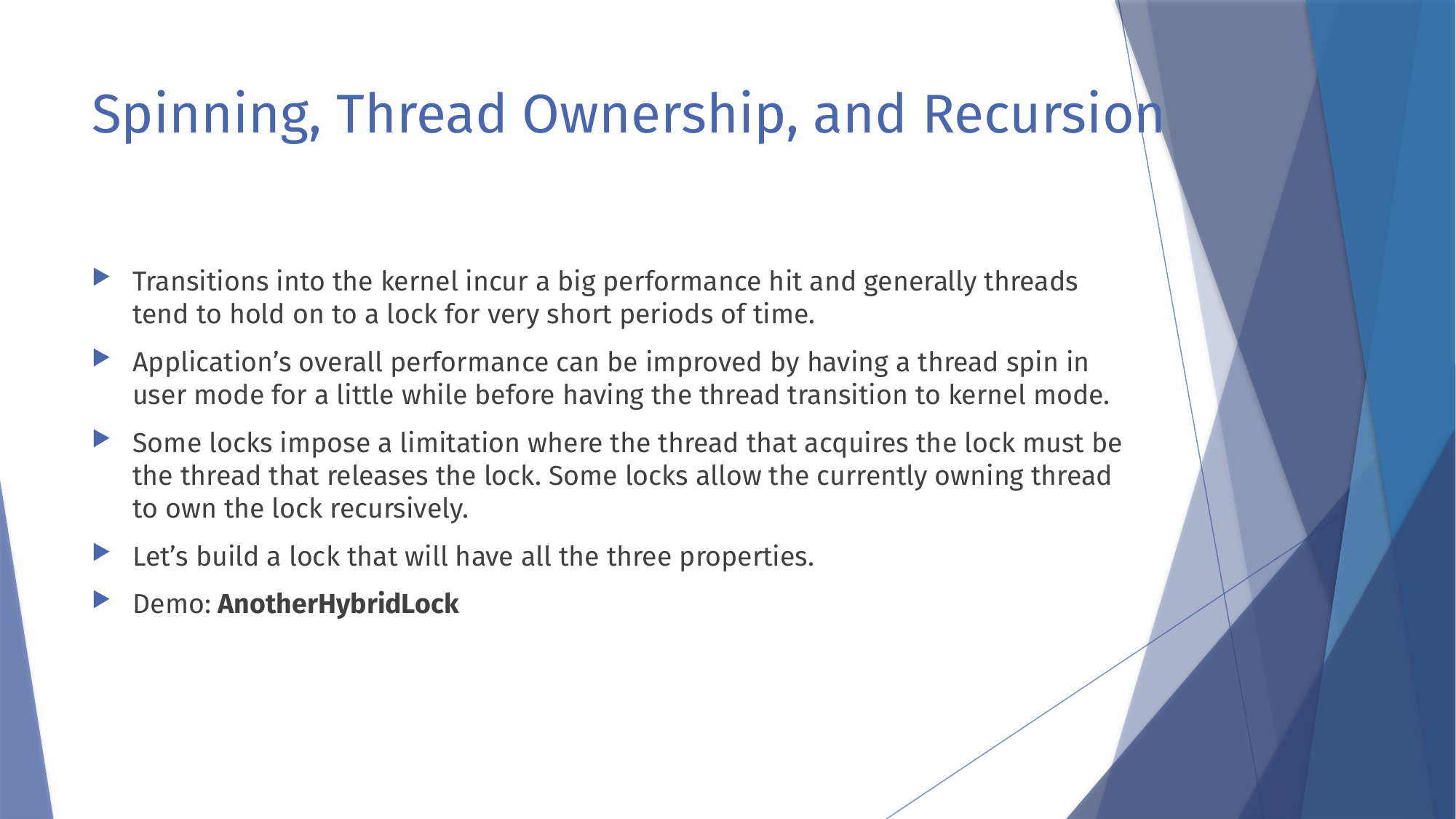

# Spinning, Thread Ownership, and Recursion
Transitions into the kernel incur a big performance hit and generally threads tend to hold on to a lock for very short periods of time.
Application’s overall performance can be improved by having a thread spin in user mode for a little while before having the thread transition to kernel mode.
Some locks impose a limitation where the thread that acquires the lock must be the thread that releases the lock. Some locks allow the currently owning thread to own the lock recursively.
Let’s build a lock that will have all the three properties.
Demo: AnotherHybridLock